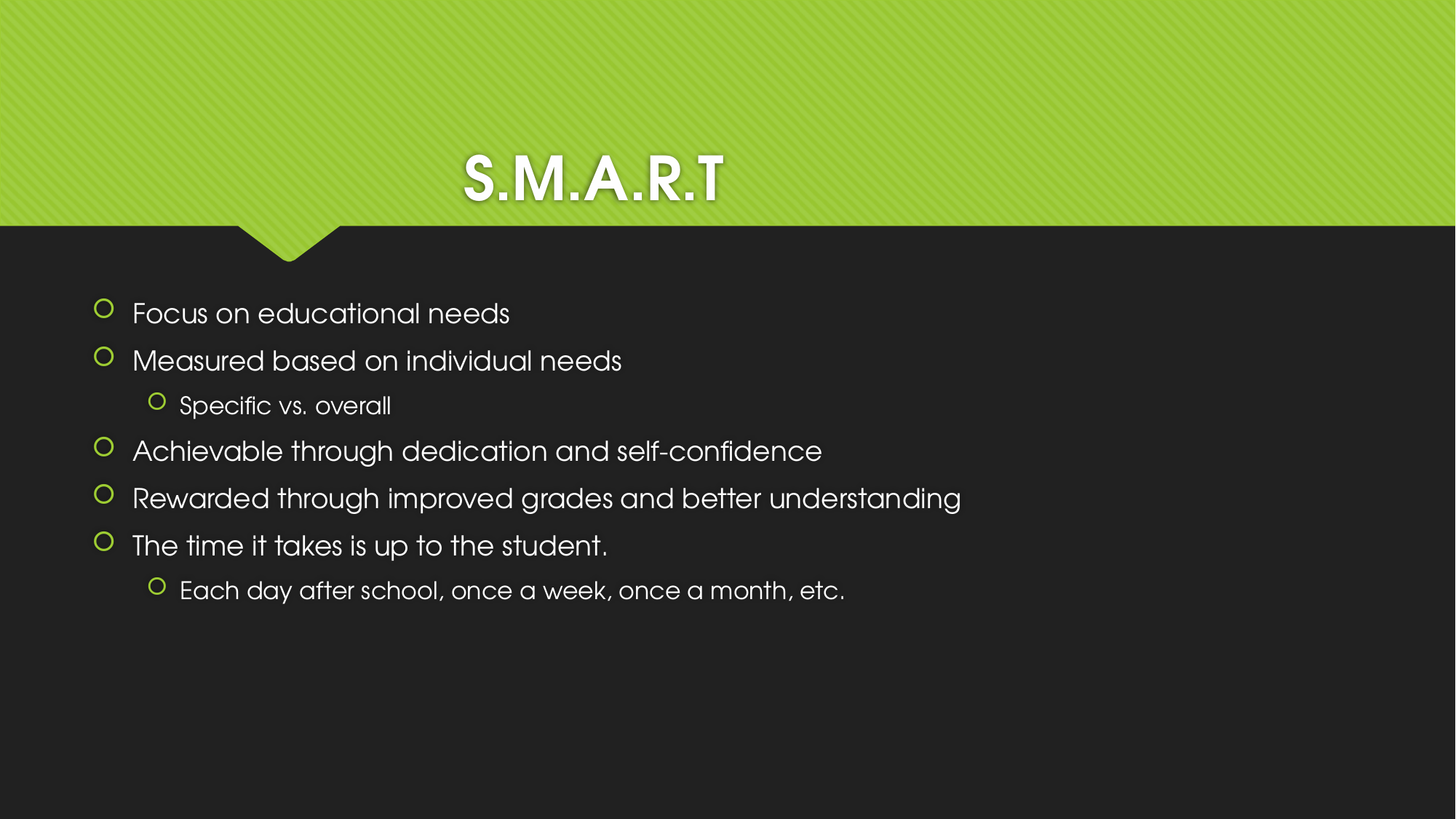

# S.M.A.R.T
Focus on educational needs
Measured based on individual needs
Specific vs. overall
Achievable through dedication and self-confidence
Rewarded through improved grades and better understanding
The time it takes is up to the student.
Each day after school, once a week, once a month, etc.